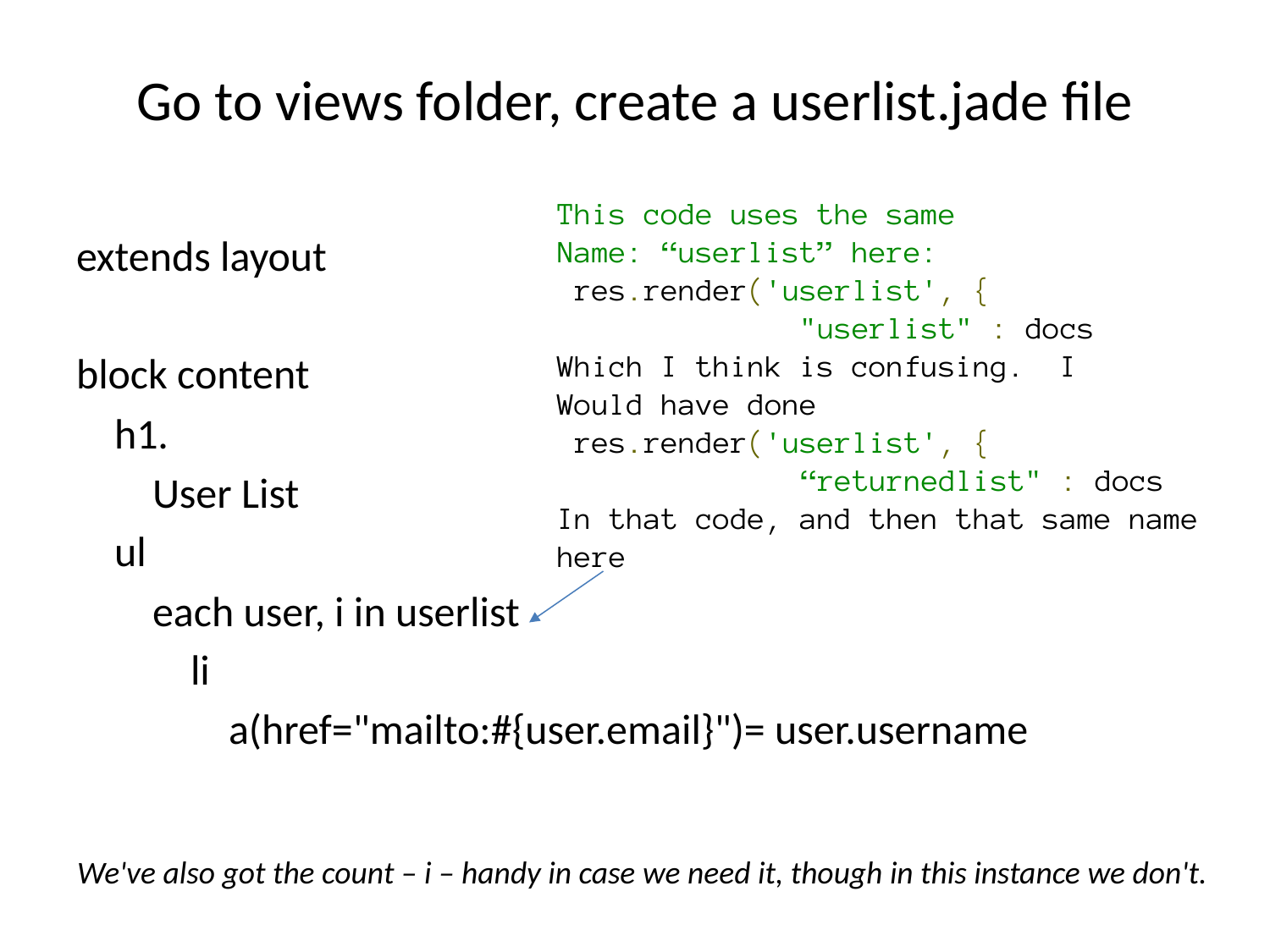

# Go to views folder, create a userlist.jade file
This code uses the same
Name: “userlist” here:
 res.render('userlist', {
              "userlist" : docs
Which I think is confusing.  I
Would have done
 res.render('userlist', {
              “returnedlist" : docs
In that code, and then that same name
here
extends layout

block content
    h1.
        User List
    ul
        each user, i in userlist
            li
                a(href="mailto:#{user.email}")= user.username
We've also got the count – i – handy in case we need it, though in this instance we don't.